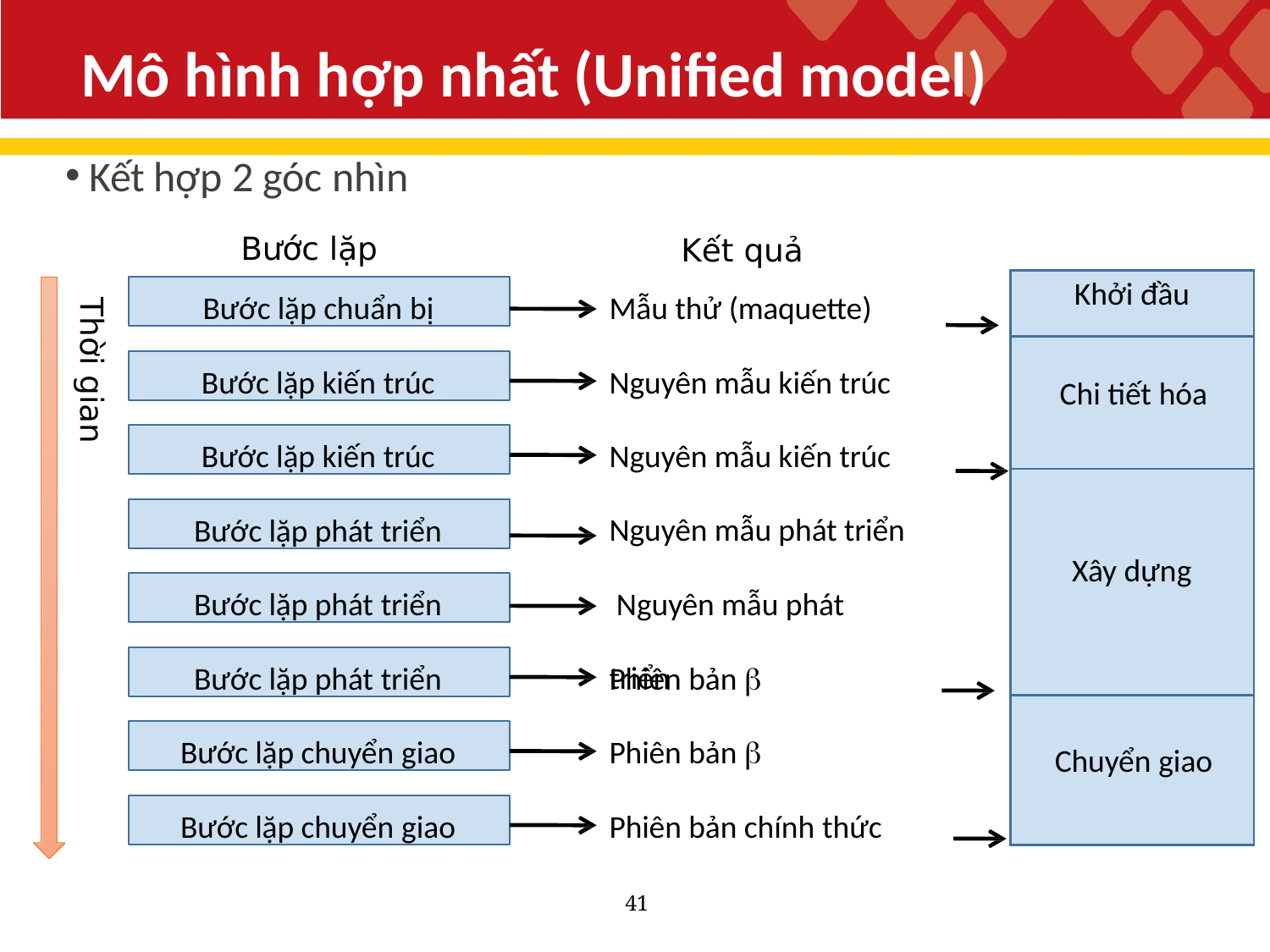

# Mô hình hợp nhất (Unified model)
Kết hợp 2 góc nhìn
Bước lặp
Kết quả
Mẫu thử (maquette)
Nguyên mẫu kiến trúc  Nguyên mẫu kiến trúc  Nguyên mẫu phát triển  Nguyên mẫu phát triển
| Khởi đầu |
| --- |
| Chi tiết hóa |
| Xây dựng |
| Chuyển giao |

Bước lặp chuẩn bị
Thời gian

Bước lặp kiến trúc

Bước lặp kiến trúc

Bước lặp phát triển

Bước lặp phát triển

Bước lặp phát triển
Phiên bản β
Phiên bản β

Bước lặp chuyển giao

Bước lặp chuyển giao
Phiên bản chính thức

41